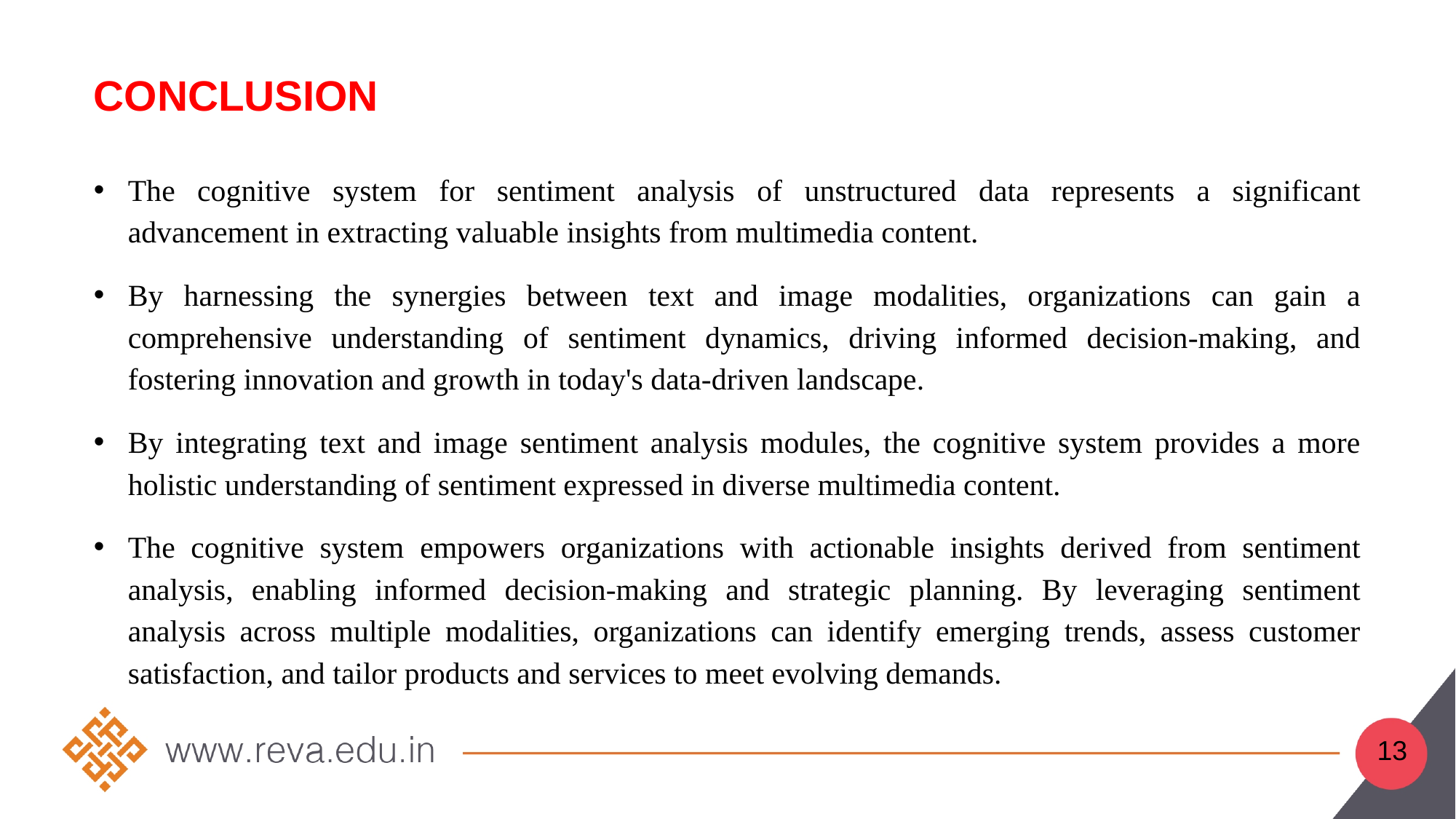

# CONCLUSION
The cognitive system for sentiment analysis of unstructured data represents a significant advancement in extracting valuable insights from multimedia content.
By harnessing the synergies between text and image modalities, organizations can gain a comprehensive understanding of sentiment dynamics, driving informed decision-making, and fostering innovation and growth in today's data-driven landscape.
By integrating text and image sentiment analysis modules, the cognitive system provides a more holistic understanding of sentiment expressed in diverse multimedia content.
The cognitive system empowers organizations with actionable insights derived from sentiment analysis, enabling informed decision-making and strategic planning. By leveraging sentiment analysis across multiple modalities, organizations can identify emerging trends, assess customer satisfaction, and tailor products and services to meet evolving demands.

13